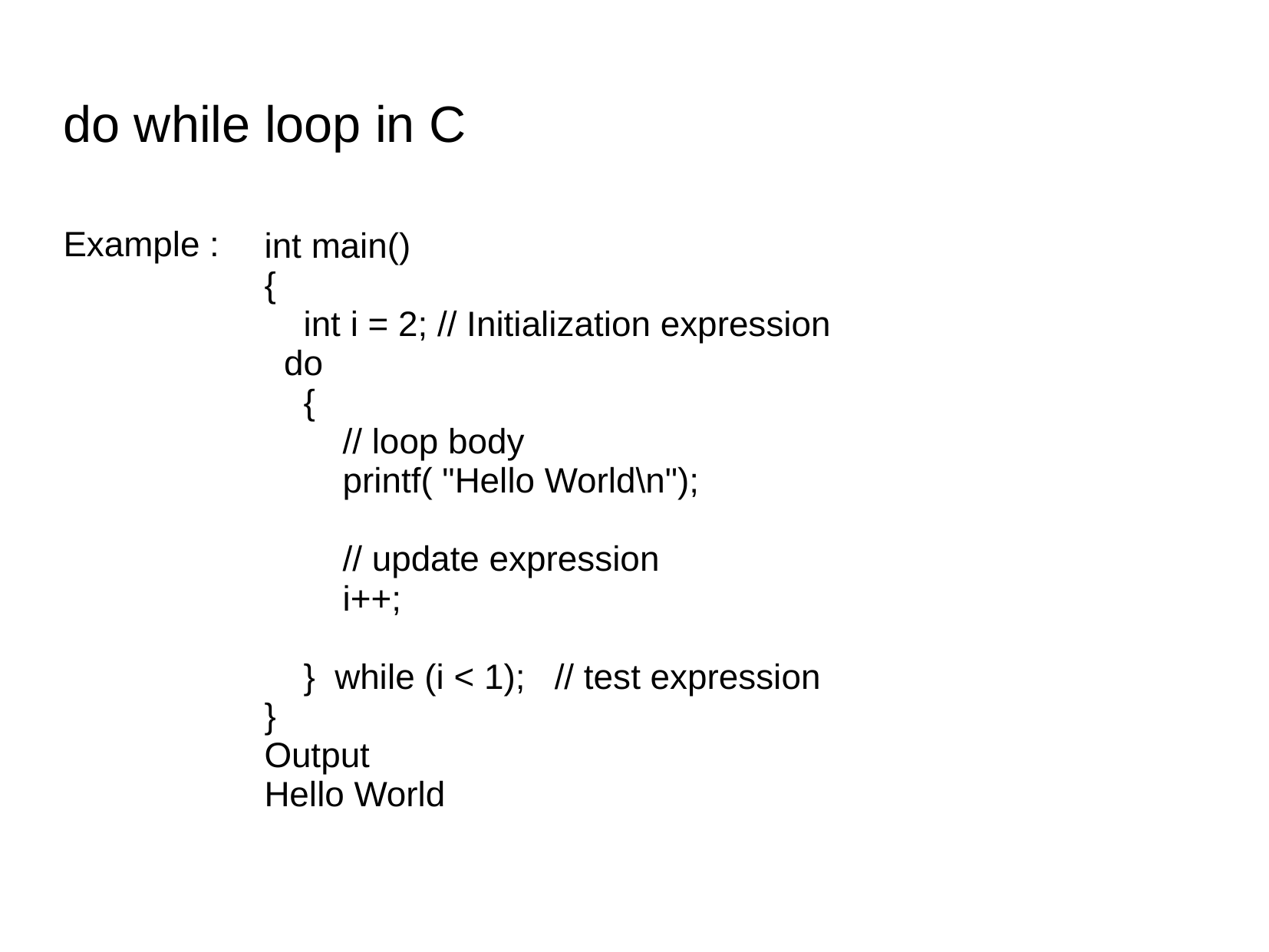

Example :

do while loop in C
int main()
{
    int i = 2; // Initialization expression
  do
    {
        // loop body
        printf( "Hello World\n");

        // update expression
        i++;

    }  while (i < 1);   // test expression
}
Output
Hello World